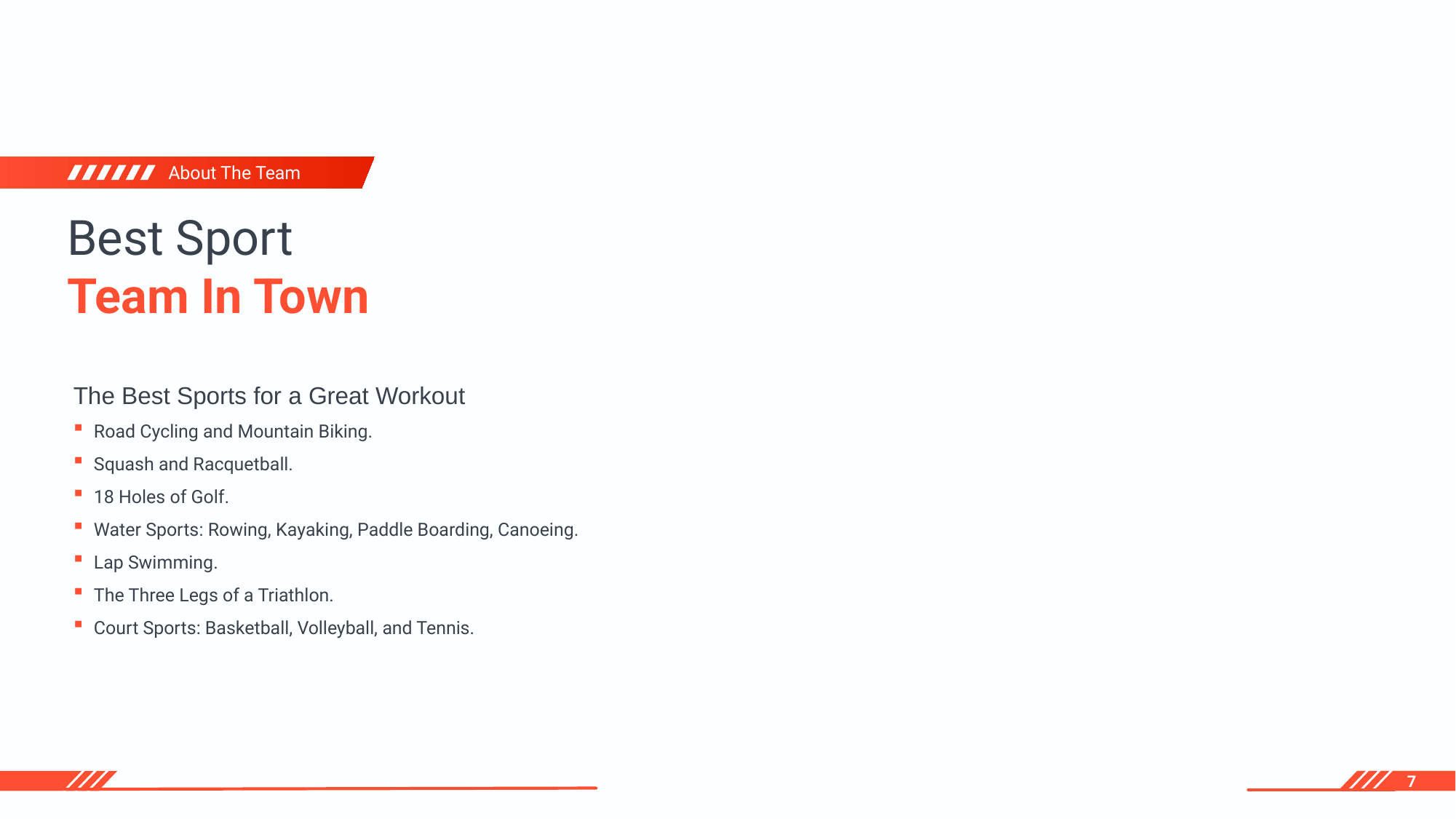

About The Team

Best Sport Team In Town
The Best Sports for a Great Workout
Road Cycling and Mountain Biking.
Squash and Racquetball.
18 Holes of Golf.
Water Sports: Rowing, Kayaking, Paddle Boarding, Canoeing.
Lap Swimming.
The Three Legs of a Triathlon.
Court Sports: Basketball, Volleyball, and Tennis.